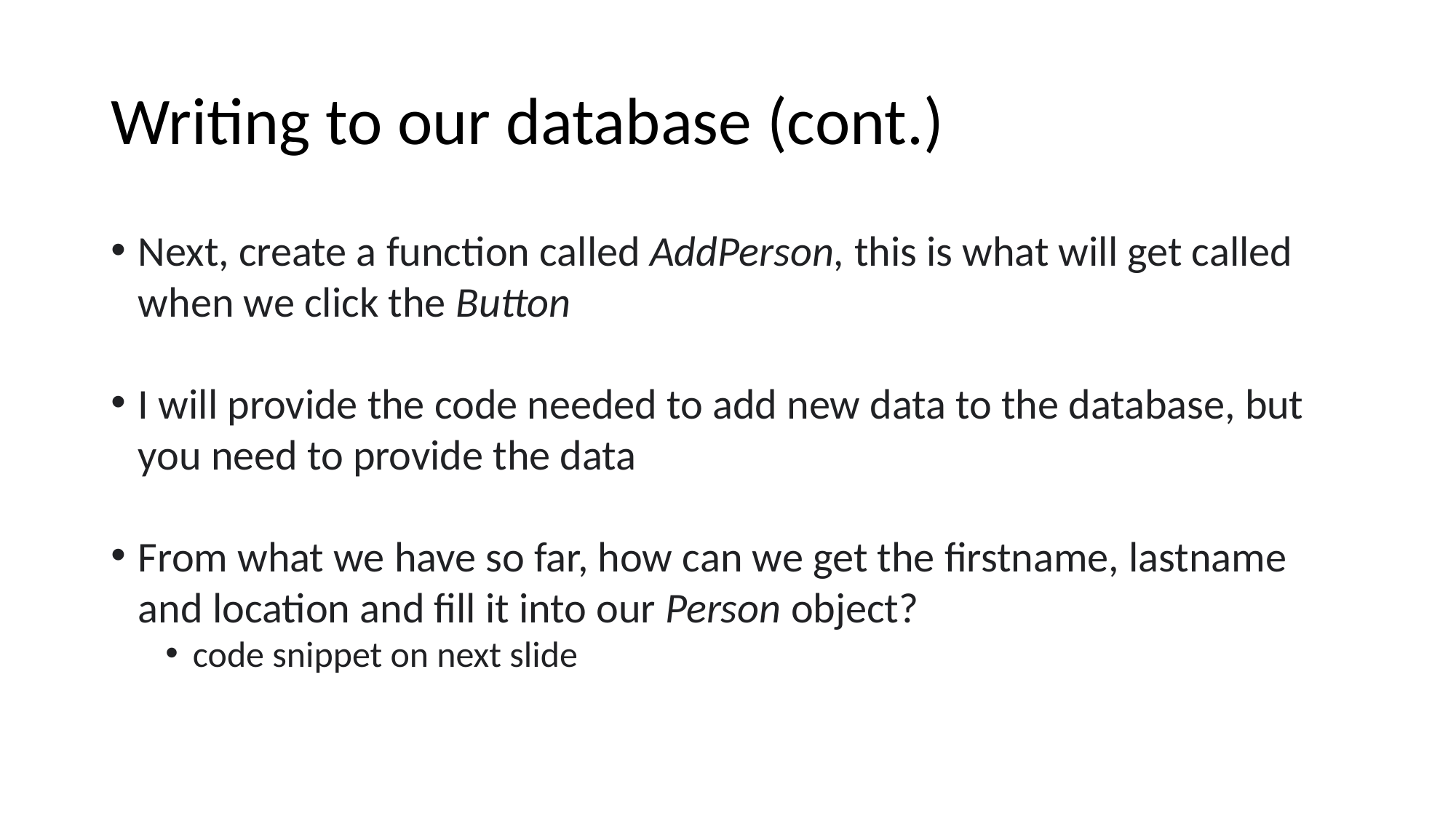

# Writing to our database (cont.)
Next, create a function called AddPerson, this is what will get called when we click the Button

I will provide the code needed to add new data to the database, but you need to provide the data

From what we have so far, how can we get the firstname, lastname and location and fill it into our Person object?
code snippet on next slide